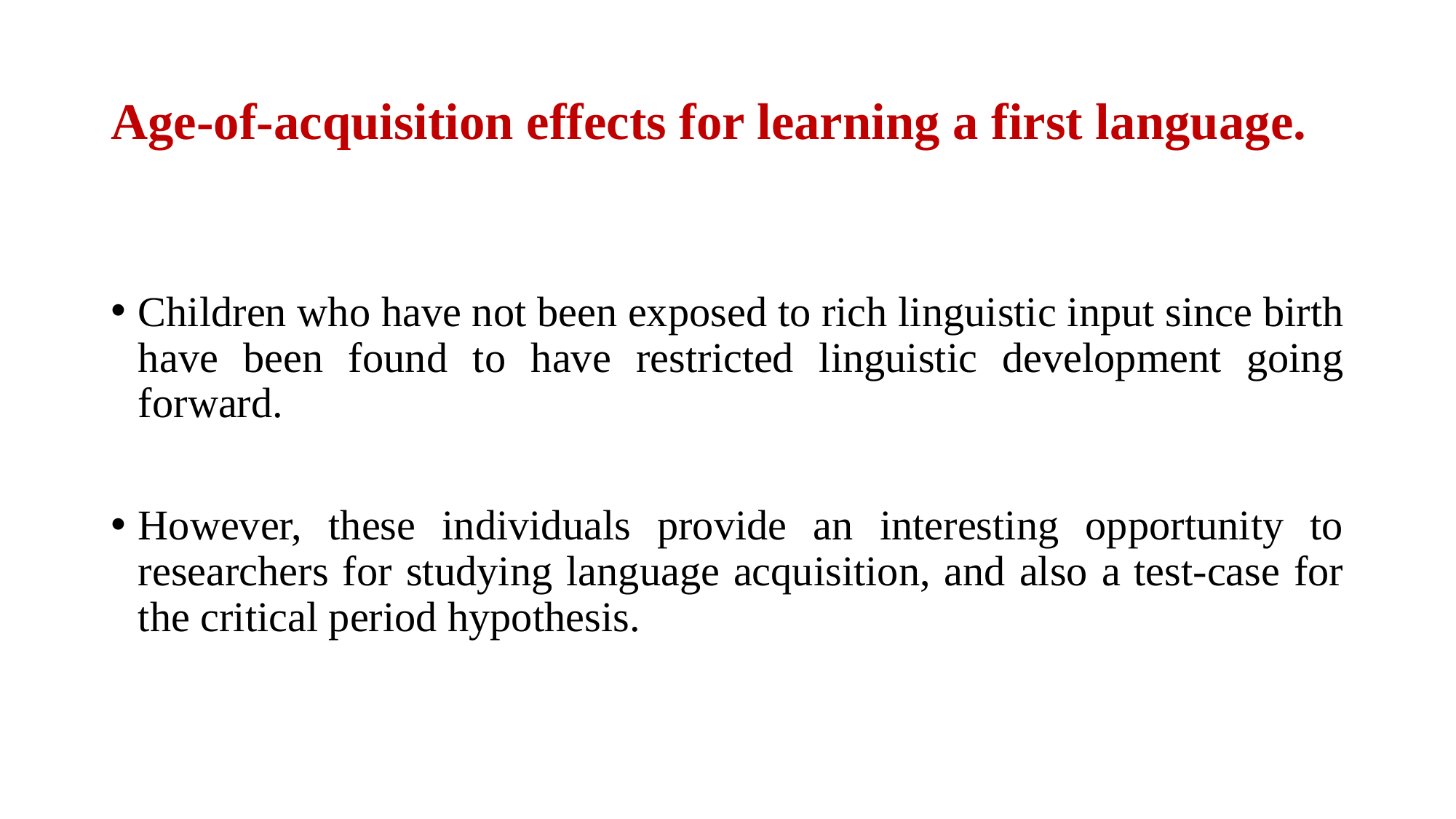

# Age-of-acquisition effects for learning a first language.

Children who have not been exposed to rich linguistic input since birth have been found to have restricted linguistic development going forward.

However, these individuals provide an interesting opportunity to researchers for studying language acquisition, and also a test-case for the critical period hypothesis.